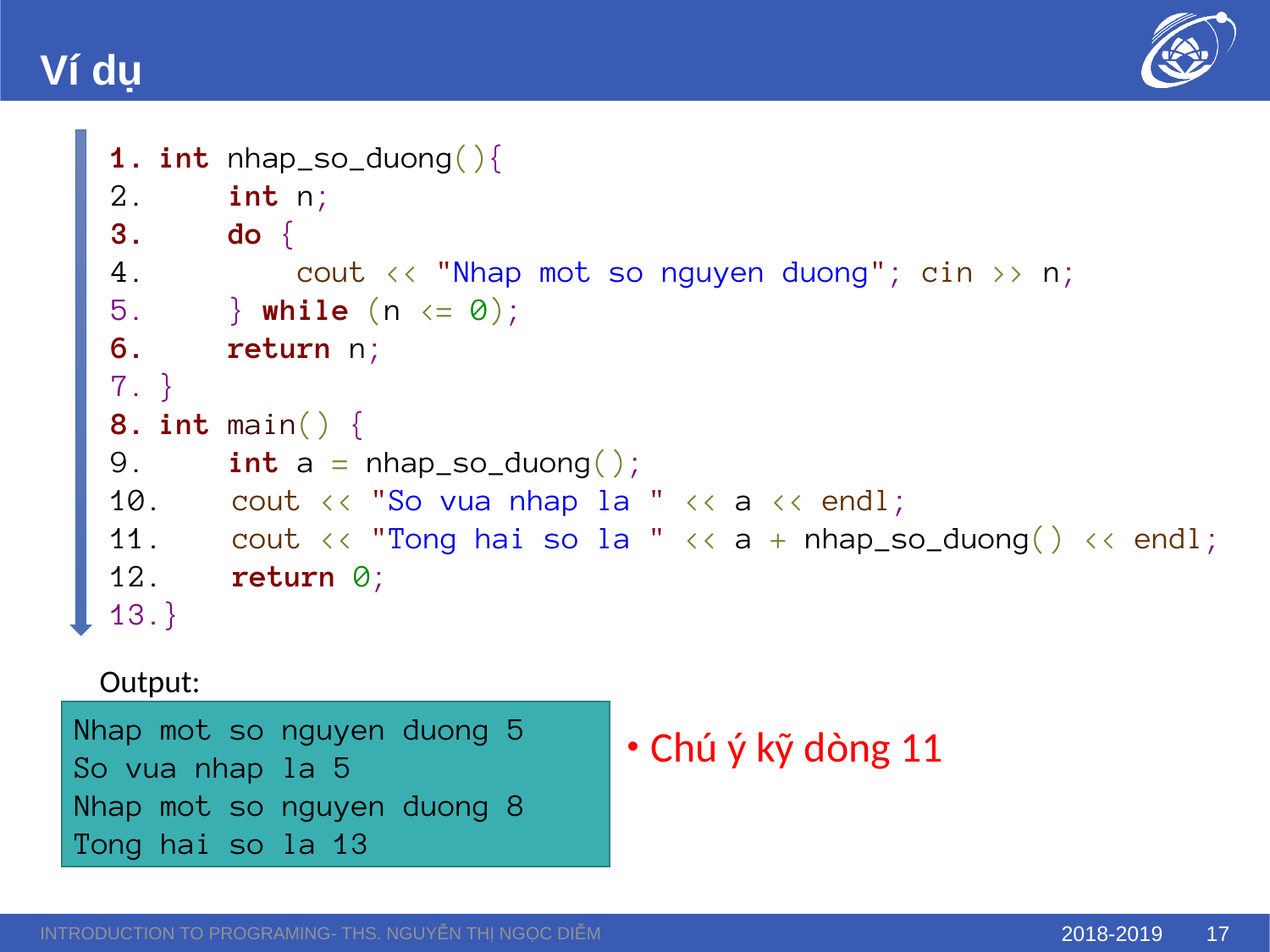

# Ví dụ

int nhap_so_duong(){
    int n;
    do {
        cout << "Nhap mot so nguyen duong"; cin >> n;
    } while (n <= 0);
    return n;
}
int main() {
    int a = nhap_so_duong();
    cout << "So vua nhap la " << a << endl;
    cout << "Tong hai so la " << a + nhap_so_duong() << endl;
    return 0;
}

Output:
Nhap mot so nguyen duong 5
So vua nhap la 5
Nhap mot so nguyen duong 8
Tong hai so la 13
Chú ý kỹ dòng 11
Introduction to Programing- ThS. Nguyễn Thị Ngọc Diễm
2018-2019
17